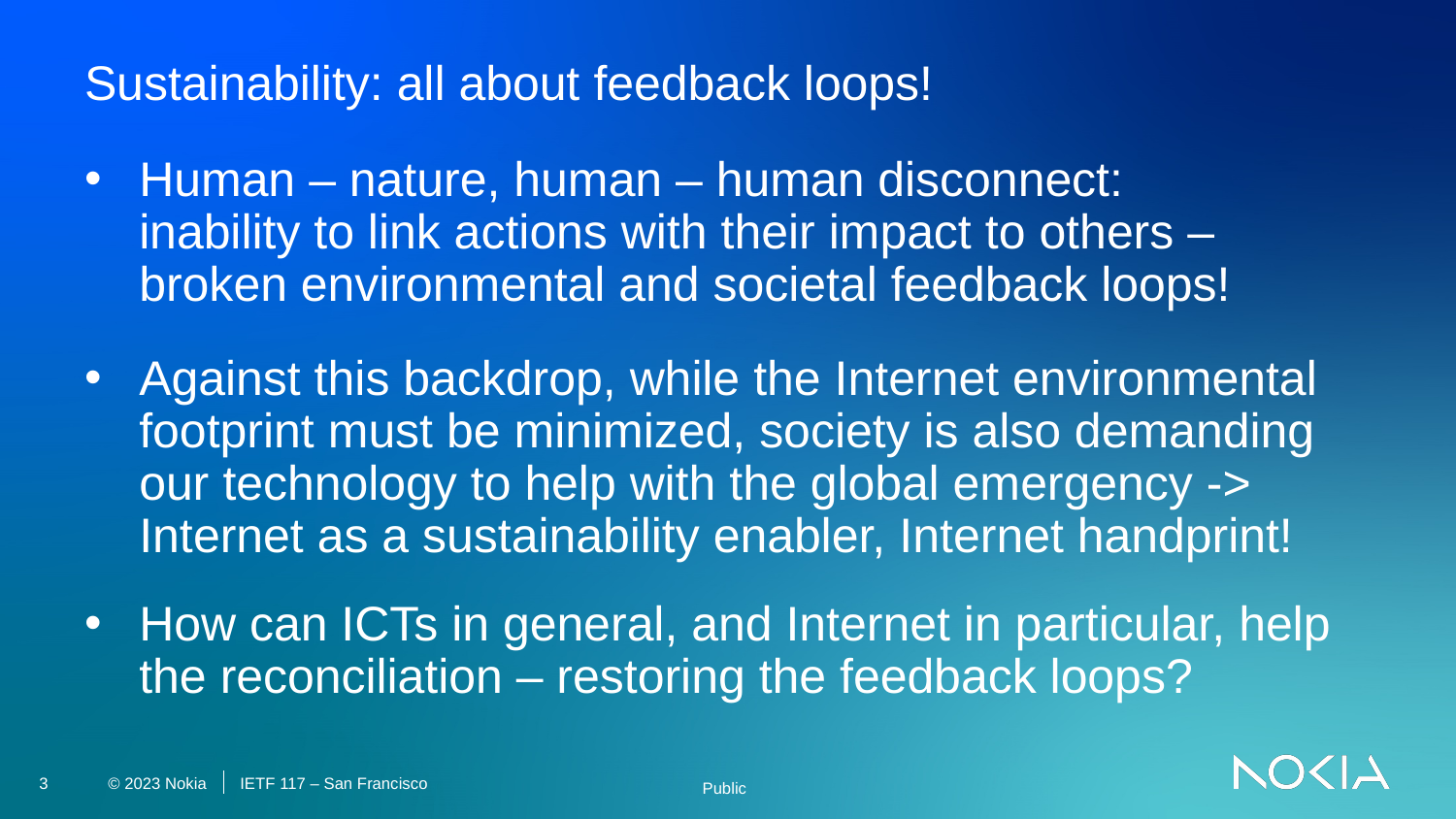

Sustainability: all about feedback loops!
Human – nature, human – human disconnect: inability to link actions with their impact to others – broken environmental and societal feedback loops!
Against this backdrop, while the Internet environmental footprint must be minimized, society is also demanding our technology to help with the global emergency -> Internet as a sustainability enabler, Internet handprint!
How can ICTs in general, and Internet in particular, help the reconciliation – restoring the feedback loops?
Public